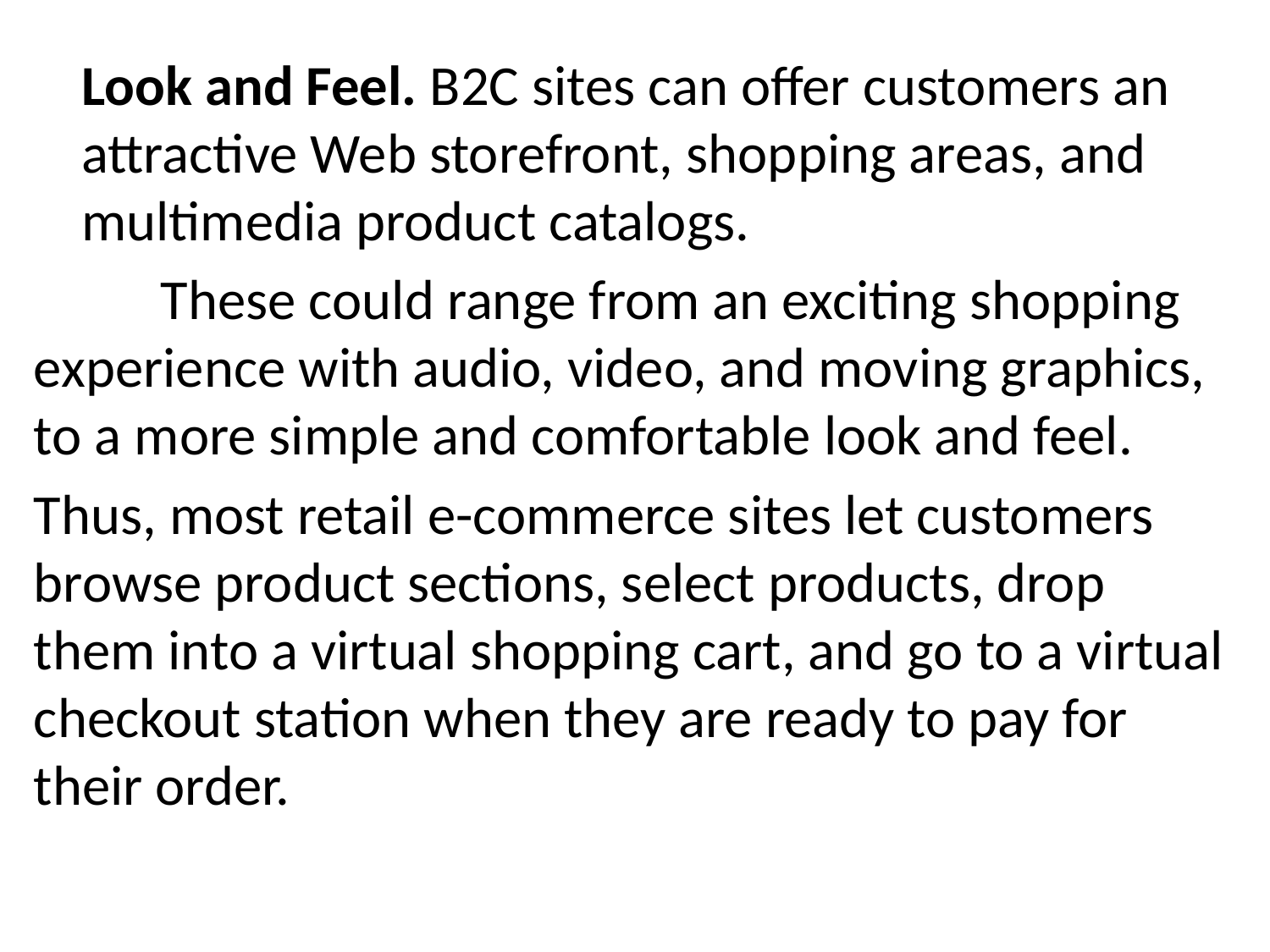

Look and Feel. B2C sites can offer customers an attractive Web storefront, shop­ping areas, and multimedia product catalogs.
	These could range from an exciting shopping experience with audio, video, and moving graphics, to a more simple and comfortable look and feel.
Thus, most retail e-commerce sites let customers browse product sections, select products, drop them into a virtual shopping cart, and go to a virtual checkout station when they are ready to pay for their order.